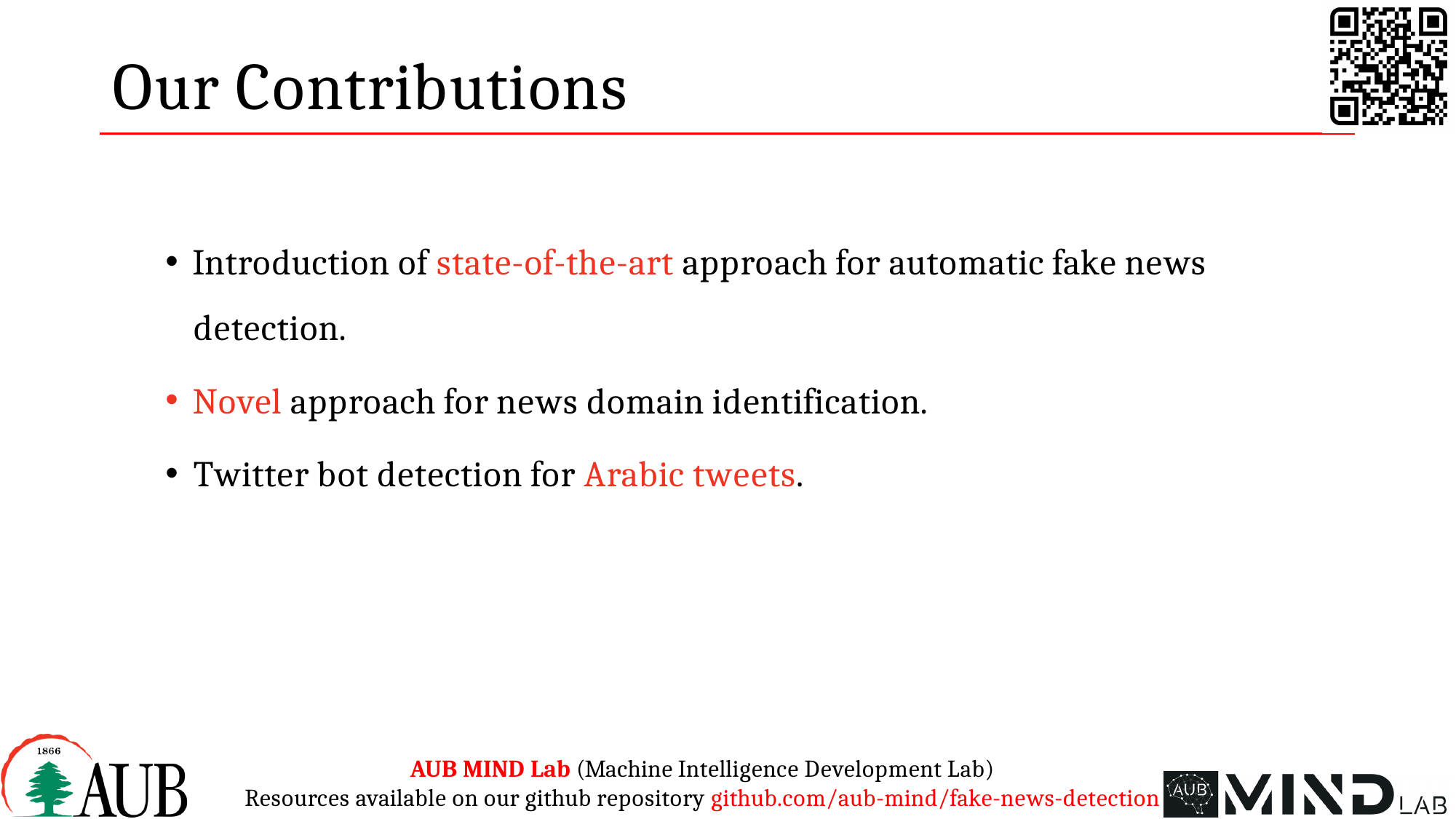

# Our Contributions

Introduction of state-of-the-art approach for automatic fake news detection.
Novel approach for news domain identification.
Twitter bot detection for Arabic tweets.